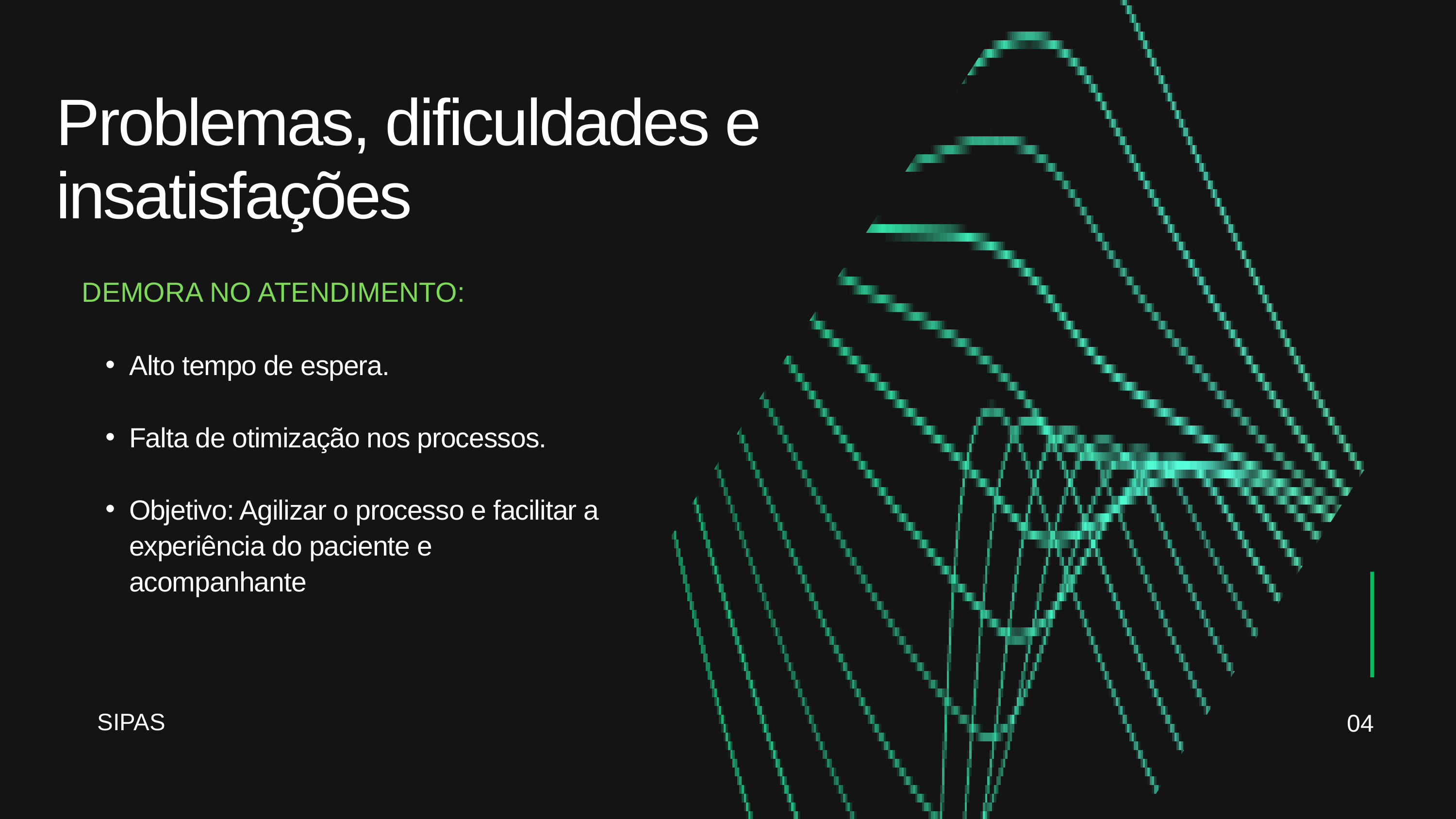

Problemas, dificuldades e insatisfações
DEMORA NO ATENDIMENTO:
Alto tempo de espera.

Falta de otimização nos processos.

Objetivo: Agilizar o processo e facilitar a experiência do paciente e acompanhante

04
SIPAS